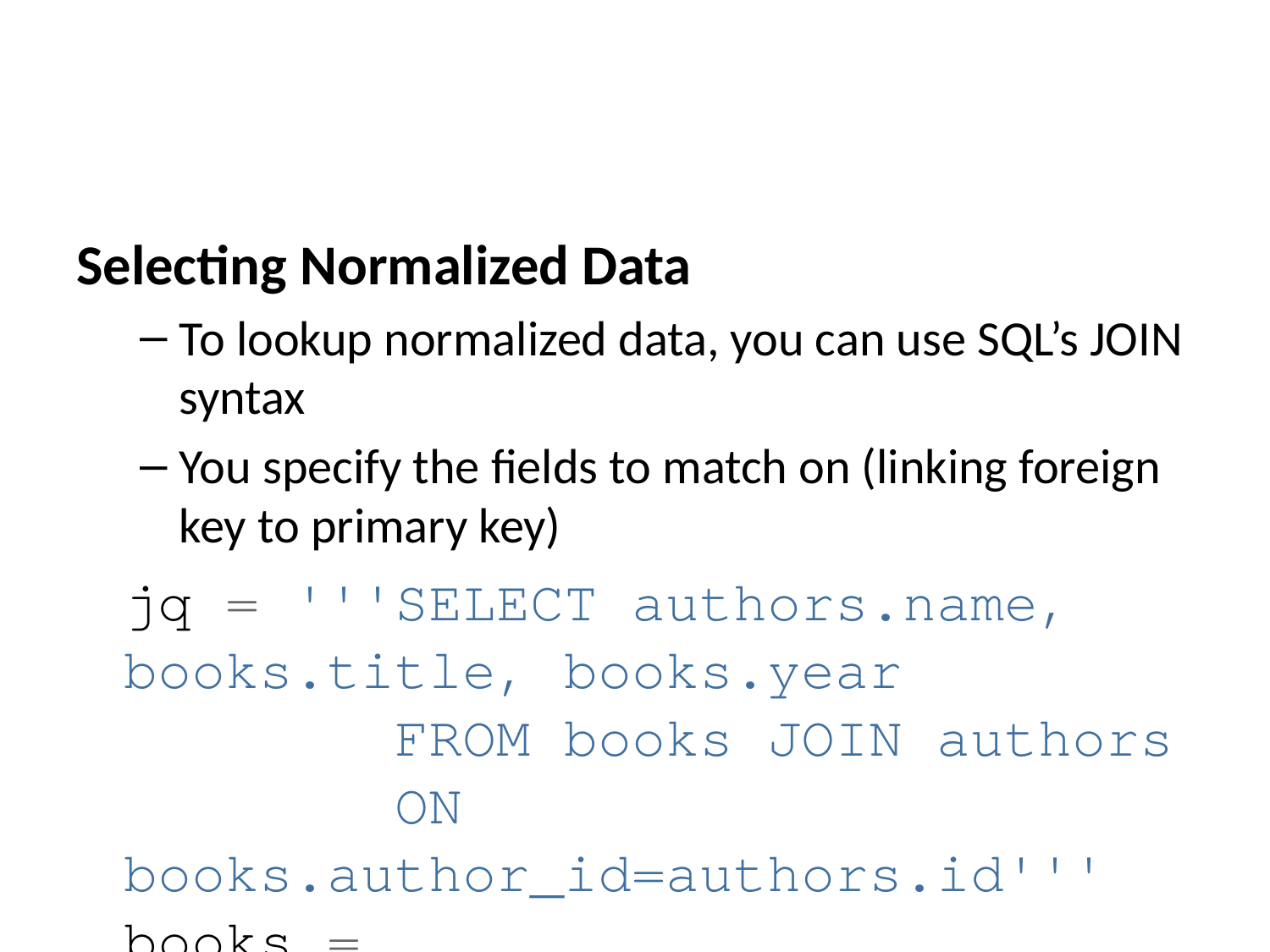

Selecting Normalized Data
To lookup normalized data, you can use SQL’s JOIN syntax
You specify the fields to match on (linking foreign key to primary key)
jq = '''SELECT authors.name, books.title, books.year
        FROM books JOIN authors
        ON books.author_id=authors.id'''
books = cursor.execute(join_query, filter).fetchall()